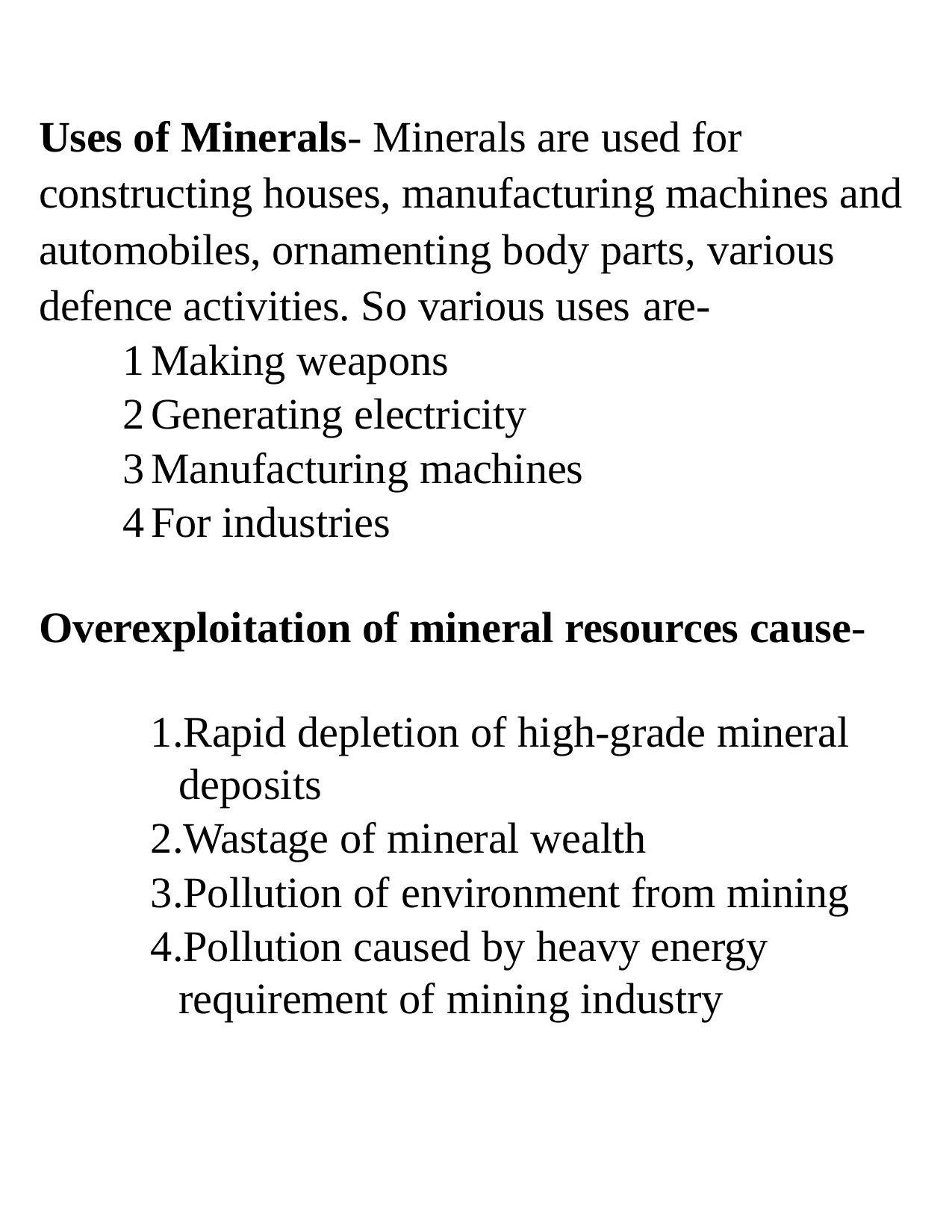

Uses of Minerals- Minerals are used for constructing houses, manufacturing machines and  automobiles, ornamenting body parts, various defence activities. So various uses are-
Making weapons
Generating electricity
Manufacturing machines
For industries

Overexploitation of mineral resources cause-

Rapid depletion of high-grade mineral deposits
Wastage of mineral wealth
Pollution of environment from mining
Pollution caused by heavy energy requirement of mining industry